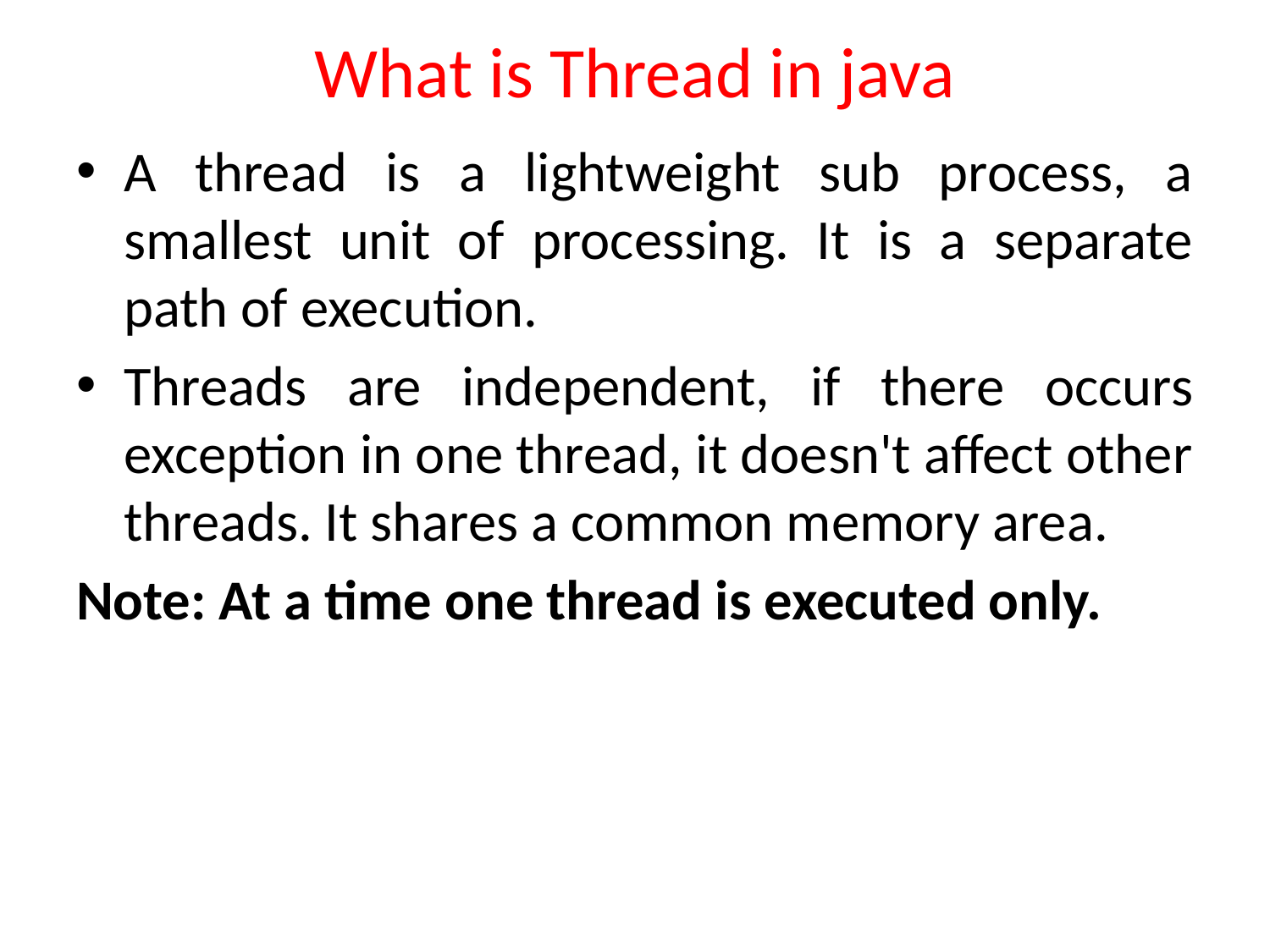

# What is Thread in java
A thread is a lightweight sub process, a smallest unit of processing. It is a separate path of execution.
Threads are independent, if there occurs exception in one thread, it doesn't affect other threads. It shares a common memory area.
Note: At a time one thread is executed only.